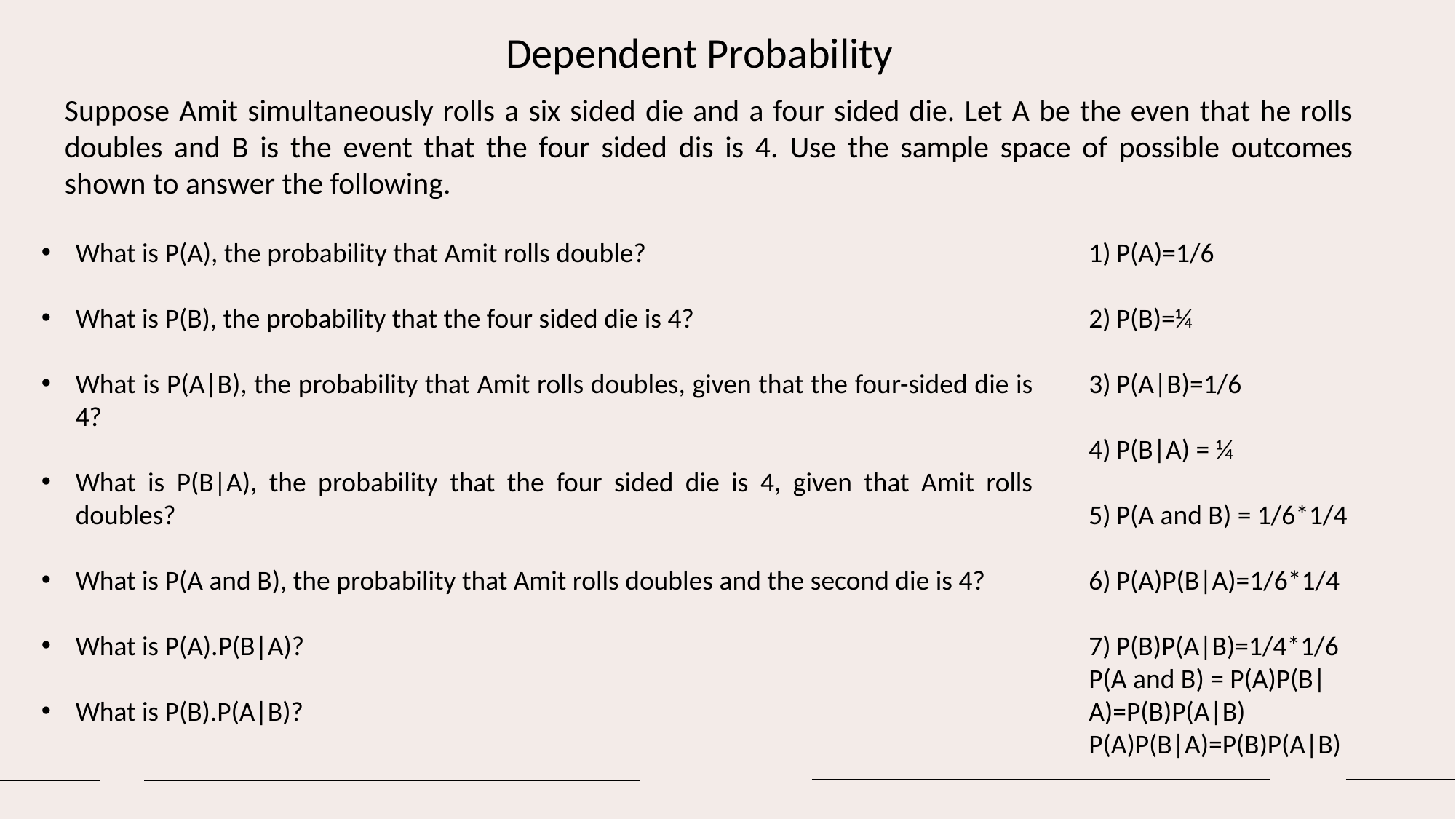

Dependent Probability
Suppose Amit simultaneously rolls a six sided die and a four sided die. Let A be the even that he rolls doubles and B is the event that the four sided dis is 4. Use the sample space of possible outcomes shown to answer the following.
What is P(A), the probability that Amit rolls double?

What is P(B), the probability that the four sided die is 4?

What is P(A|B), the probability that Amit rolls doubles, given that the four-sided die is 4?

What is P(B|A), the probability that the four sided die is 4, given that Amit rolls doubles?

What is P(A and B), the probability that Amit rolls doubles and the second die is 4?

What is P(A).P(B|A)?

What is P(B).P(A|B)?

P(A)=1/6

P(B)=¼

P(A|B)=1/6

P(B|A) = ¼

P(A and B) = 1/6*1/4

P(A)P(B|A)=1/6*1/4

P(B)P(A|B)=1/4*1/6
P(A and B) = P(A)P(B|A)=P(B)P(A|B)
P(A)P(B|A)=P(B)P(A|B)